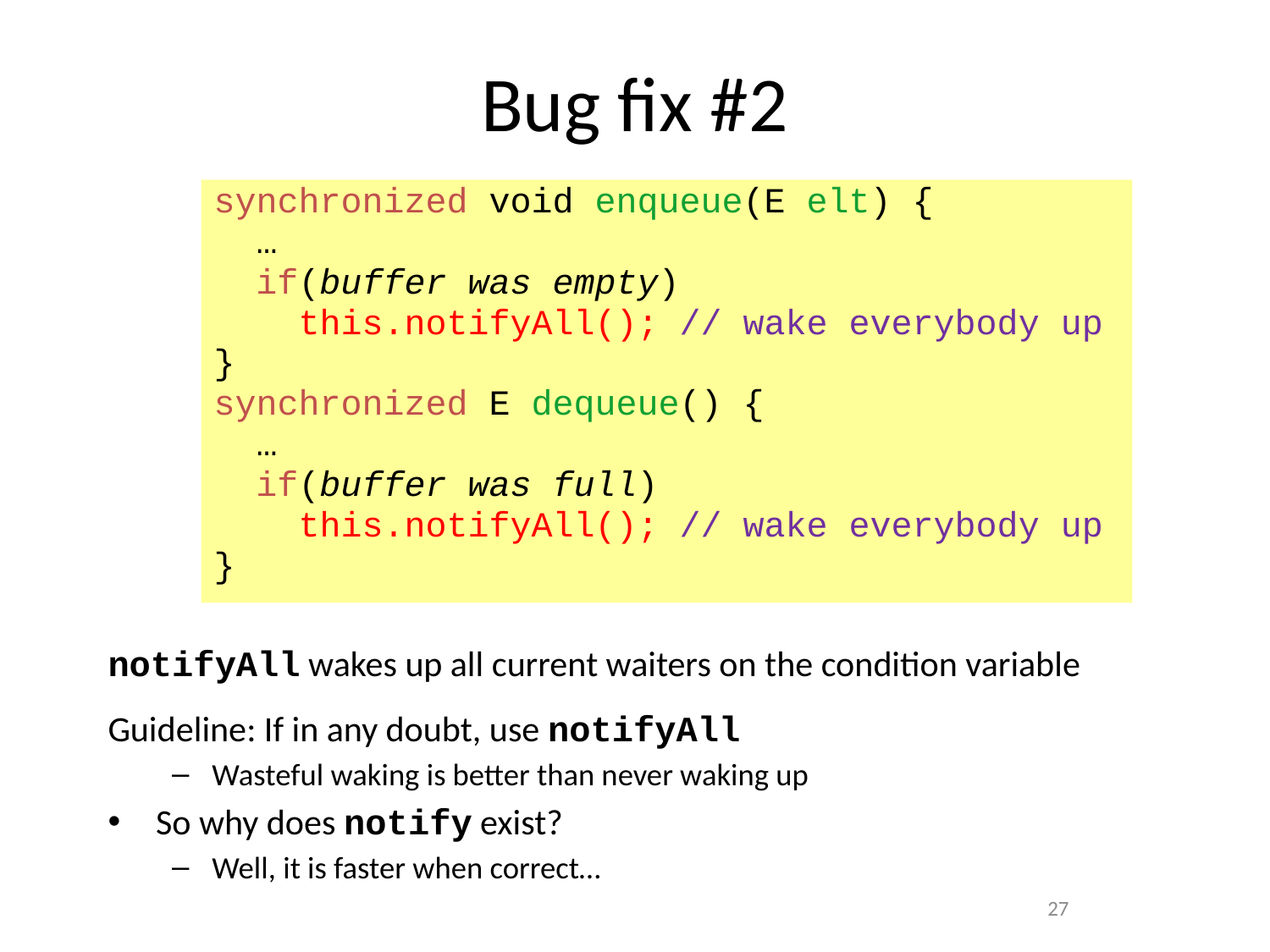

# Bug fix #2
synchronized void enqueue(E elt) {
  …
  if(buffer was empty)
    this.notifyAll(); // wake everybody up
}
synchronized E dequeue() {
  …
  if(buffer was full)
    this.notifyAll(); // wake everybody up
}

notifyAll wakes up all current waiters on the condition variable

Guideline: If in any doubt, use notifyAll
Wasteful waking is better than never waking up
So why does notify exist?
Well, it is faster when correct…
27